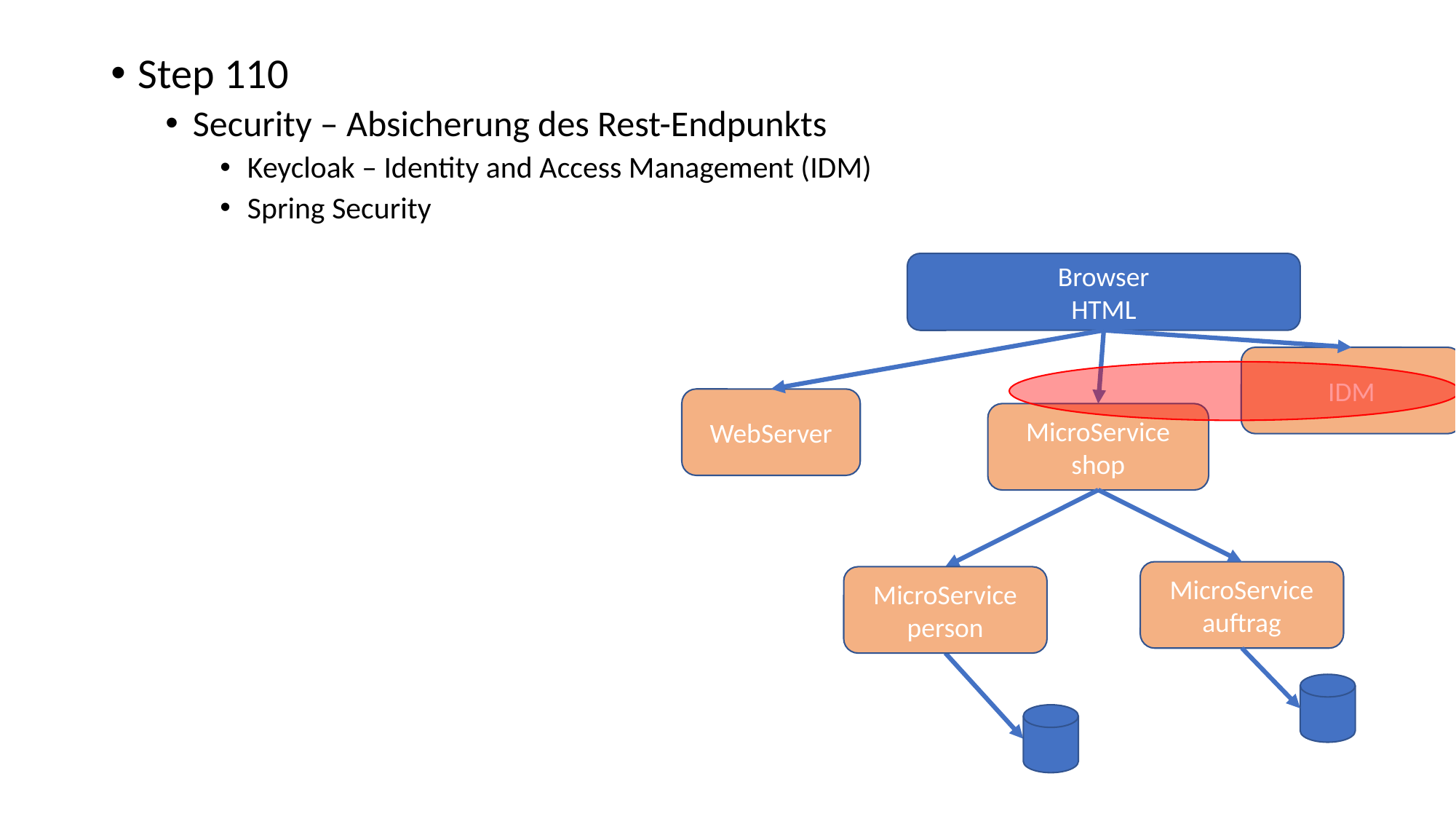

Step 110
Security – Absicherung des Rest-Endpunkts
Keycloak – Identity and Access Management (IDM)
Spring Security
Browser
HTML
WebServer
MicroService
shop
MicroService
auftrag
MicroService
person

IDM